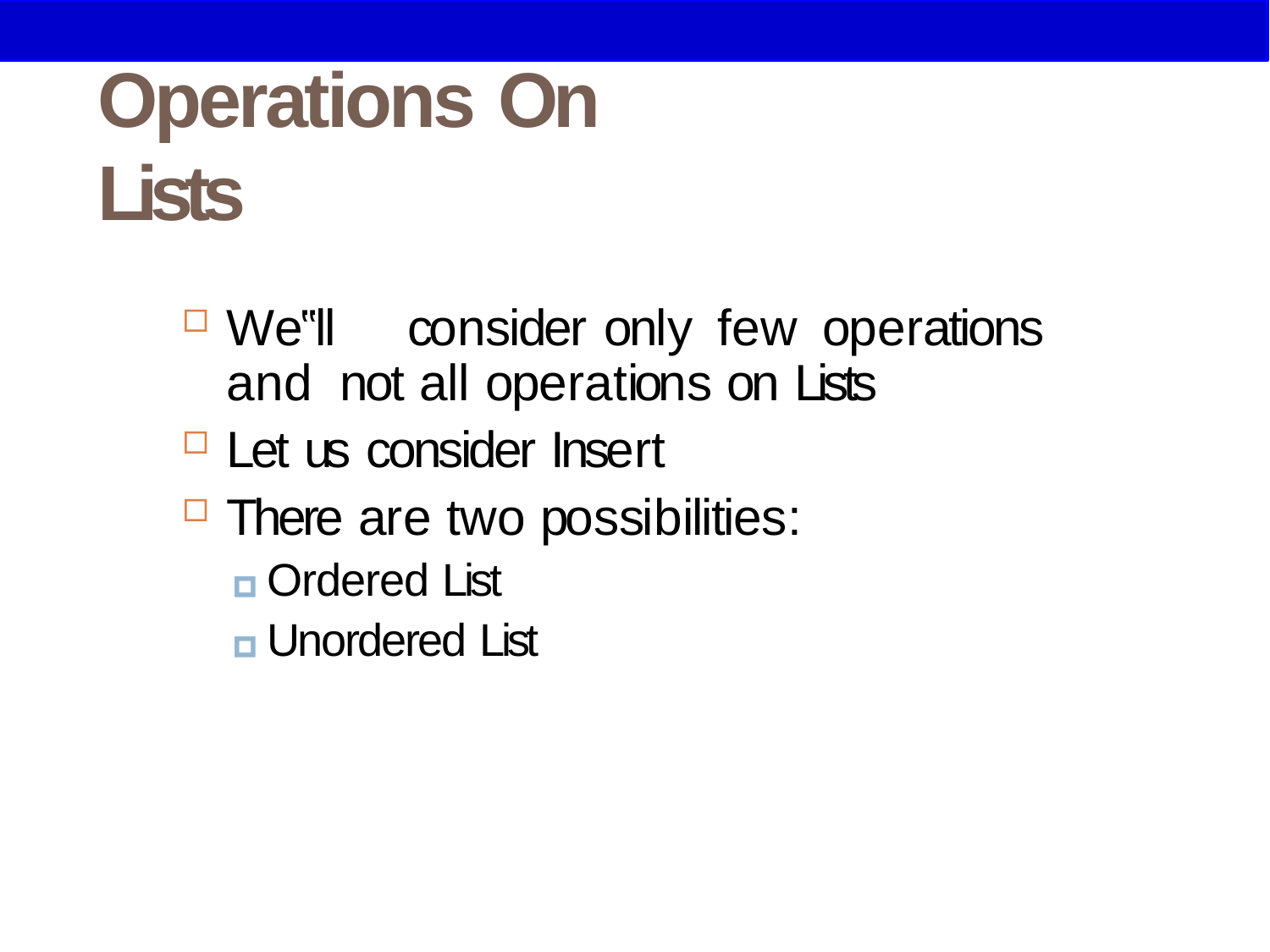

# Operations On Lists
29
We‟ll	consider	only	few	operations	and  not all operations on Lists
Let us consider Insert
There are two possibilities:
🞑 Ordered List
🞑 Unordered List